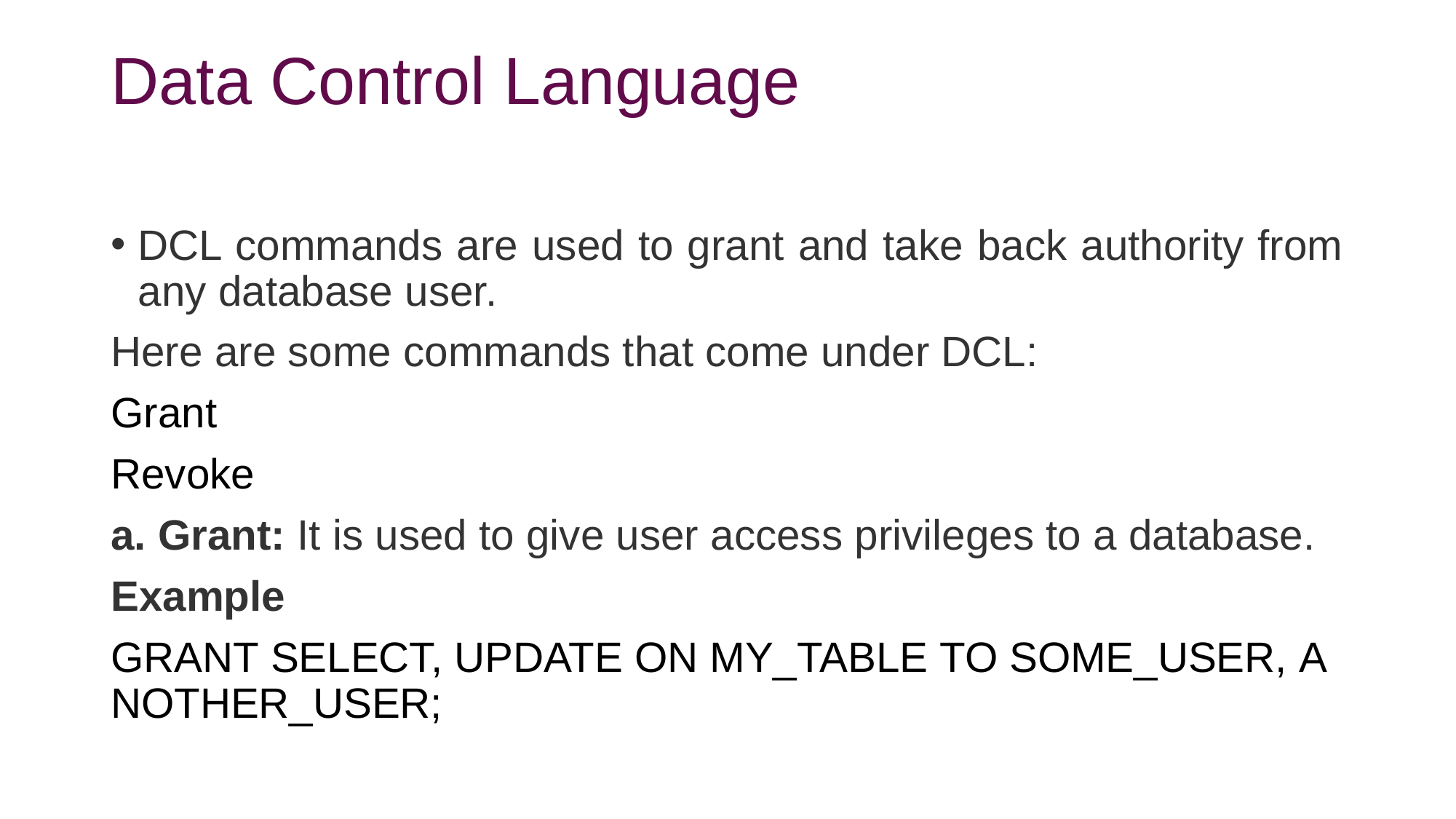

# Data Control Language
DCL commands are used to grant and take back authority from any database user.
Here are some commands that come under DCL:
Grant
Revoke
a. Grant: It is used to give user access privileges to a database.
Example
GRANT SELECT, UPDATE ON MY_TABLE TO SOME_USER, ANOTHER_USER;